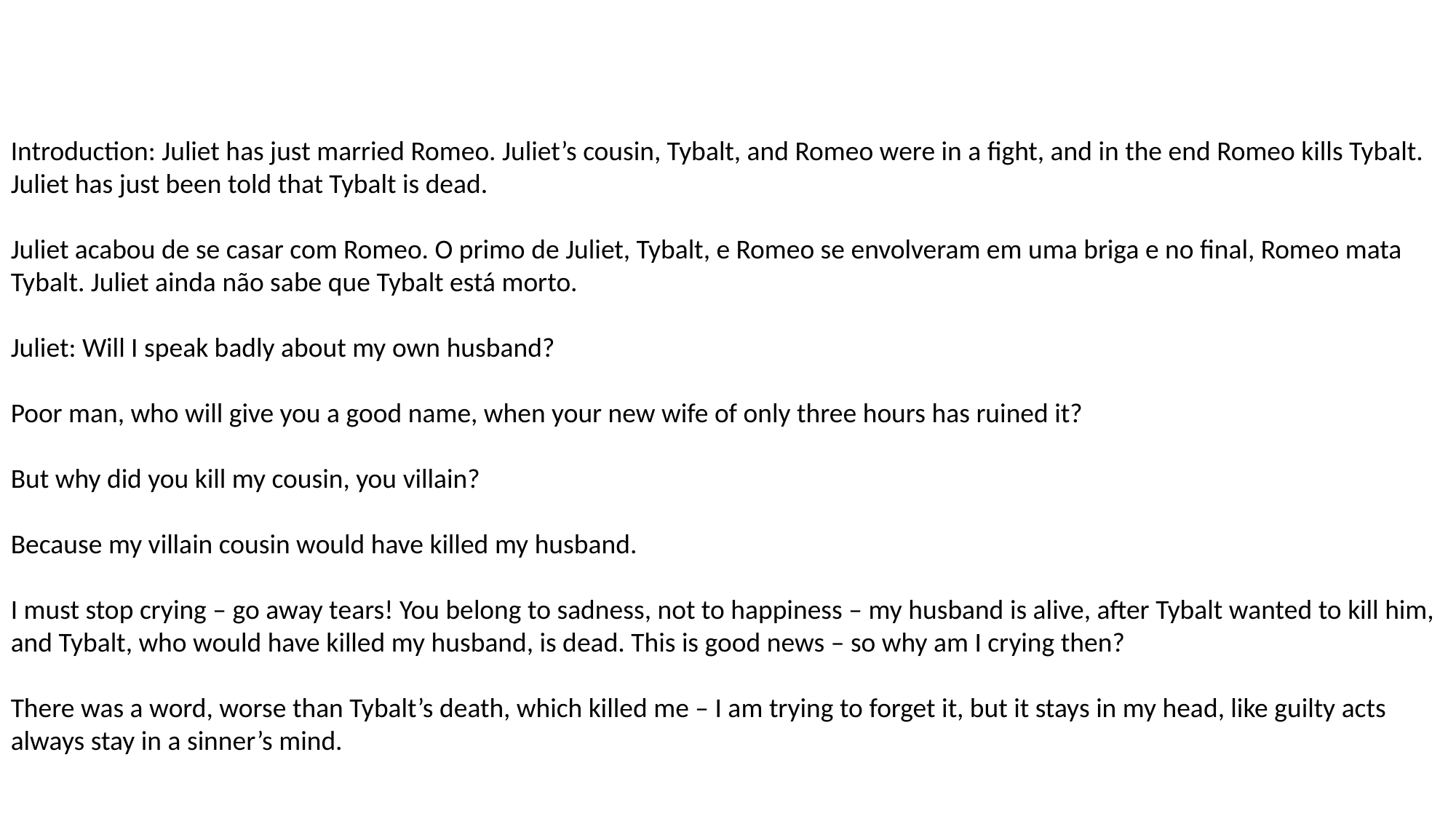

Introduction: Juliet has just married Romeo. Juliet’s cousin, Tybalt, and Romeo were in a fight, and in the end Romeo kills Tybalt. Juliet has just been told that Tybalt is dead.

Juliet acabou de se casar com Romeo. O primo de Juliet, Tybalt, e Romeo se envolveram em uma briga e no final, Romeo mata Tybalt. Juliet ainda não sabe que Tybalt está morto.

Juliet: Will I speak badly about my own husband?

Poor man, who will give you a good name, when your new wife of only three hours has ruined it?

But why did you kill my cousin, you villain?

Because my villain cousin would have killed my husband.

I must stop crying – go away tears! You belong to sadness, not to happiness – my husband is alive, after Tybalt wanted to kill him, and Tybalt, who would have killed my husband, is dead. This is good news – so why am I crying then?

There was a word, worse than Tybalt’s death, which killed me – I am trying to forget it, but it stays in my head, like guilty acts always stay in a sinner’s mind.